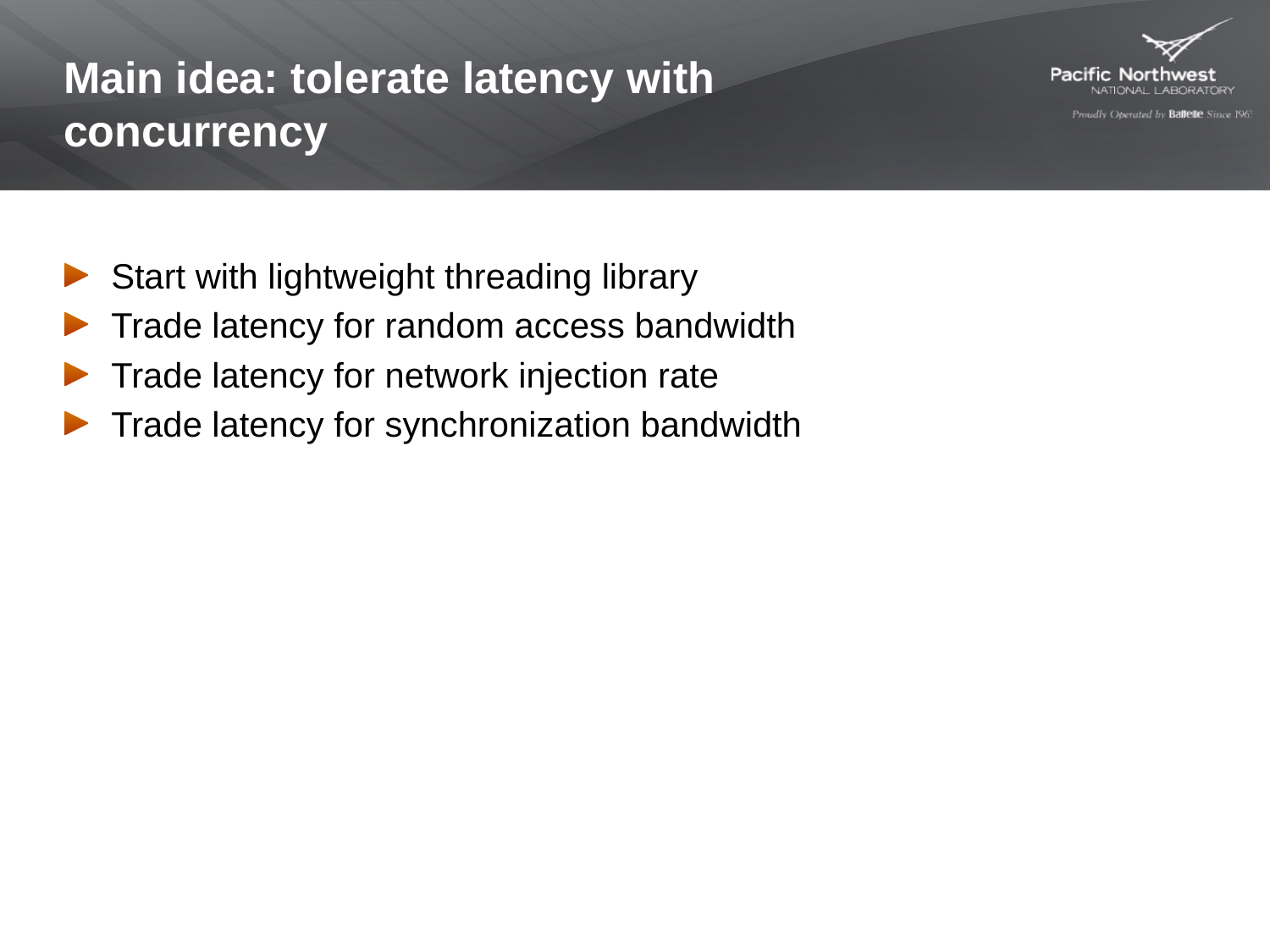

# Main idea: tolerate latency with concurrency
Start with lightweight threading library
Trade latency for random access bandwidth
Trade latency for network injection rate
Trade latency for synchronization bandwidth